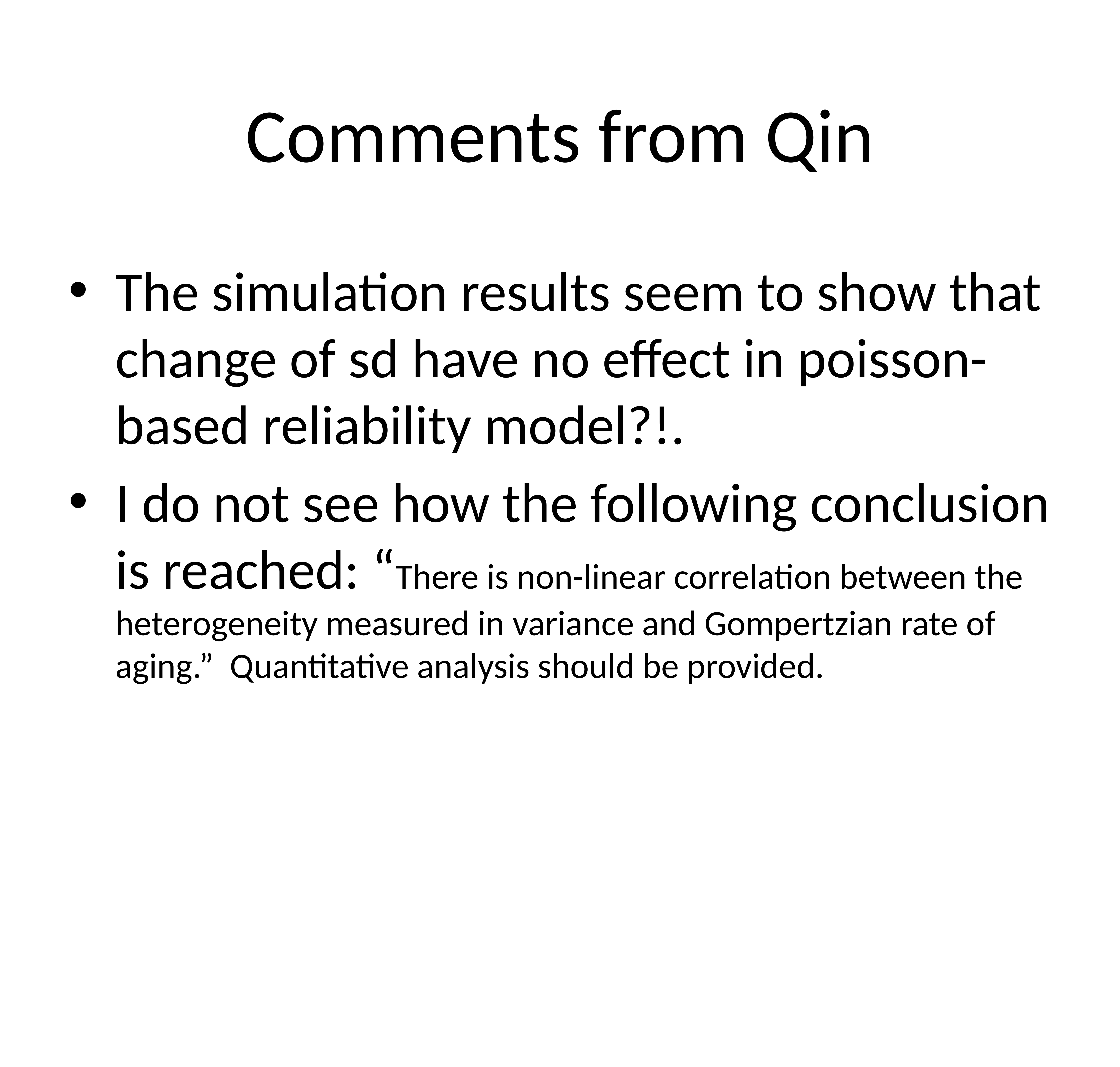

# Comments from Qin
The simulation results seem to show that change of sd have no effect in poisson-based reliability model?!.
I do not see how the following conclusion is reached: “There is non-linear correlation between the heterogeneity measured in variance and Gompertzian rate of aging.”  Quantitative analysis should be provided.